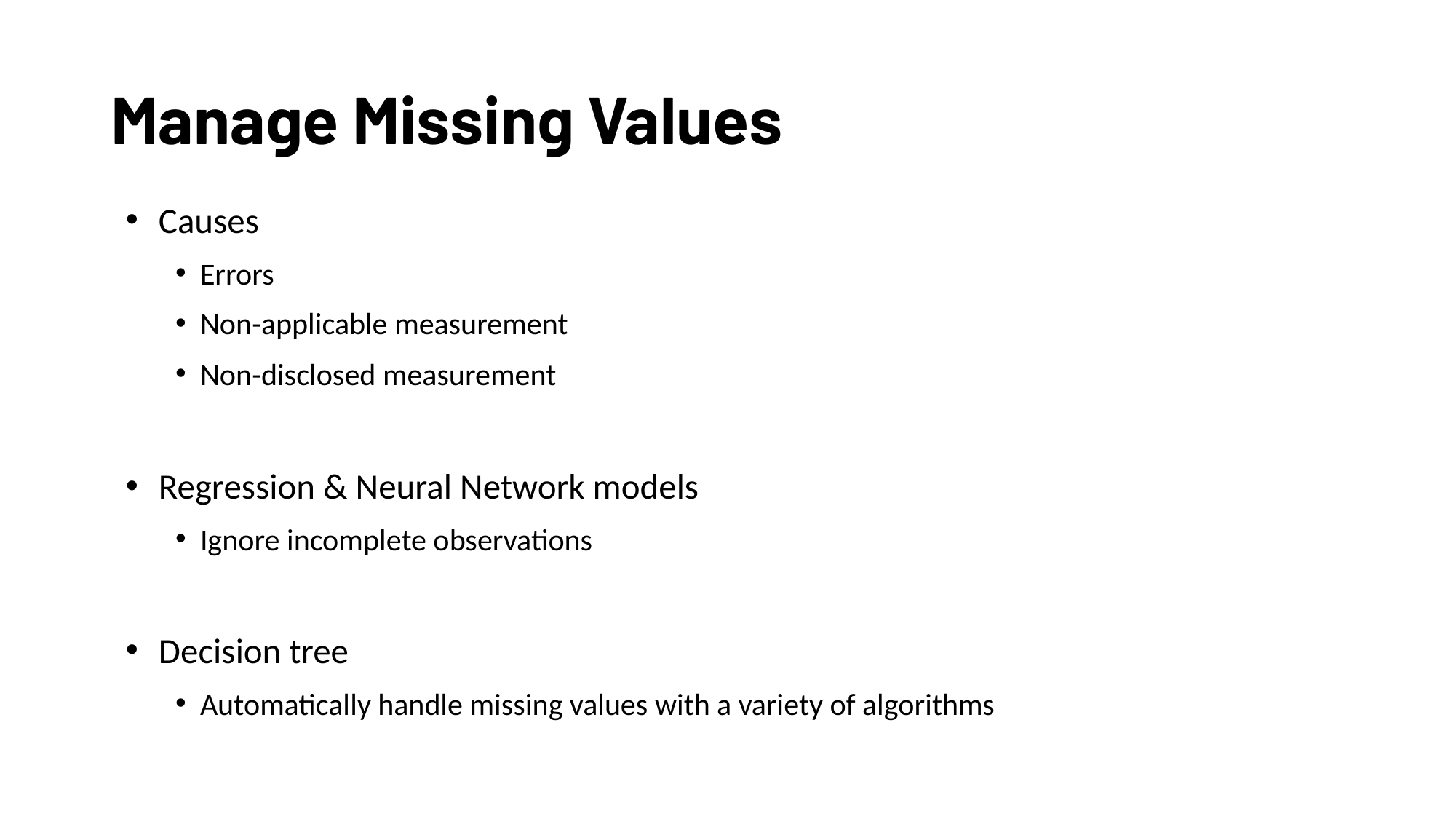

# Manage Missing Values
 Causes
Errors
Non-applicable measurement
Non-disclosed measurement

 Regression & Neural Network models
Ignore incomplete observations

 Decision tree
Automatically handle missing values with a variety of algorithms